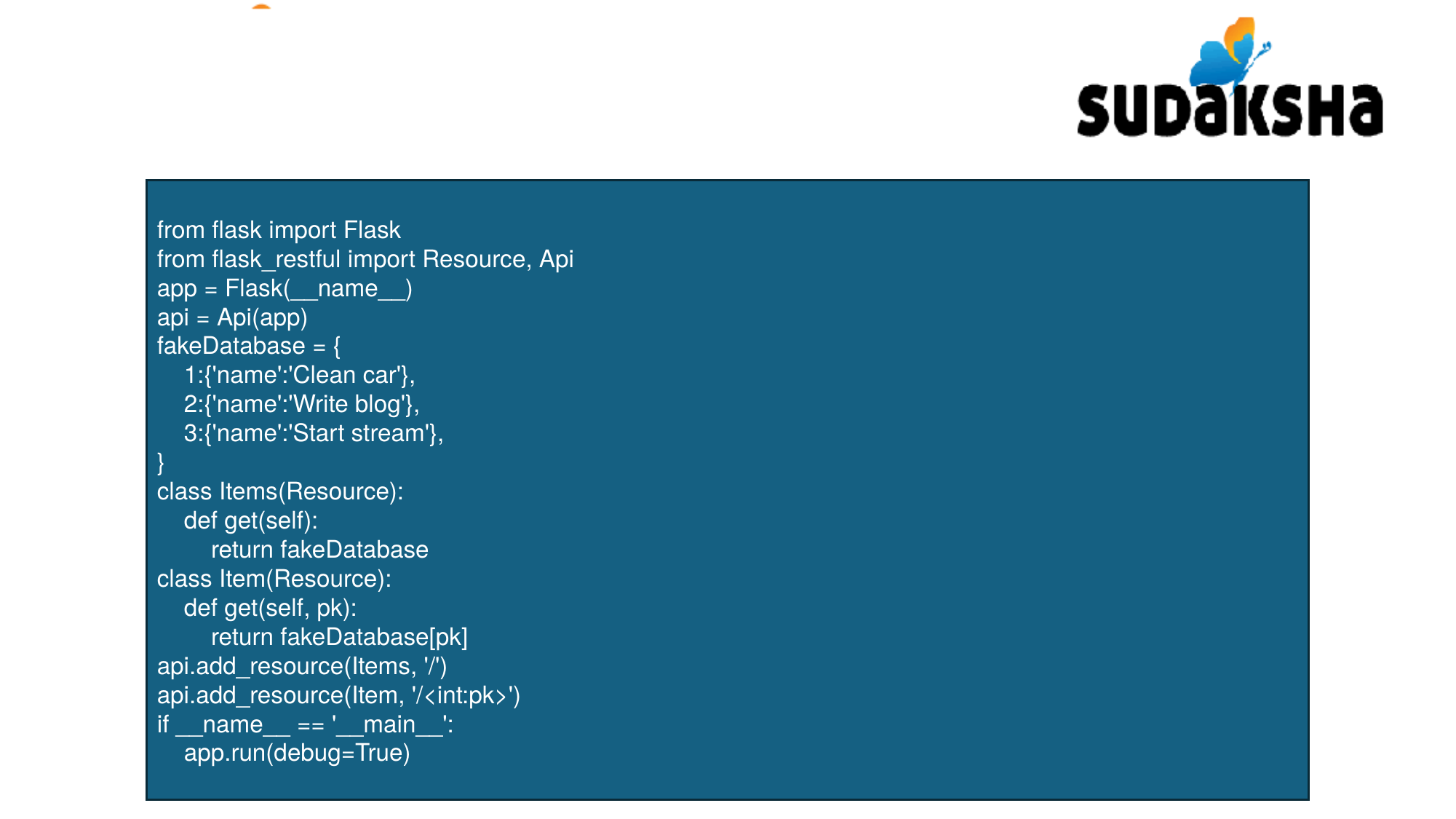

from flask import Flask
from flask_restful import Resource, Api
app = Flask(__name__)
api = Api(app)
fakeDatabase = {
    1:{'name':'Clean car'},
    2:{'name':'Write blog'},
    3:{'name':'Start stream'},
}
class Items(Resource):
    def get(self):
        return fakeDatabase
class Item(Resource):
    def get(self, pk):
        return fakeDatabase[pk]
api.add_resource(Items, '/')
api.add_resource(Item, '/<int:pk>')
if __name__ == '__main__':
    app.run(debug=True)